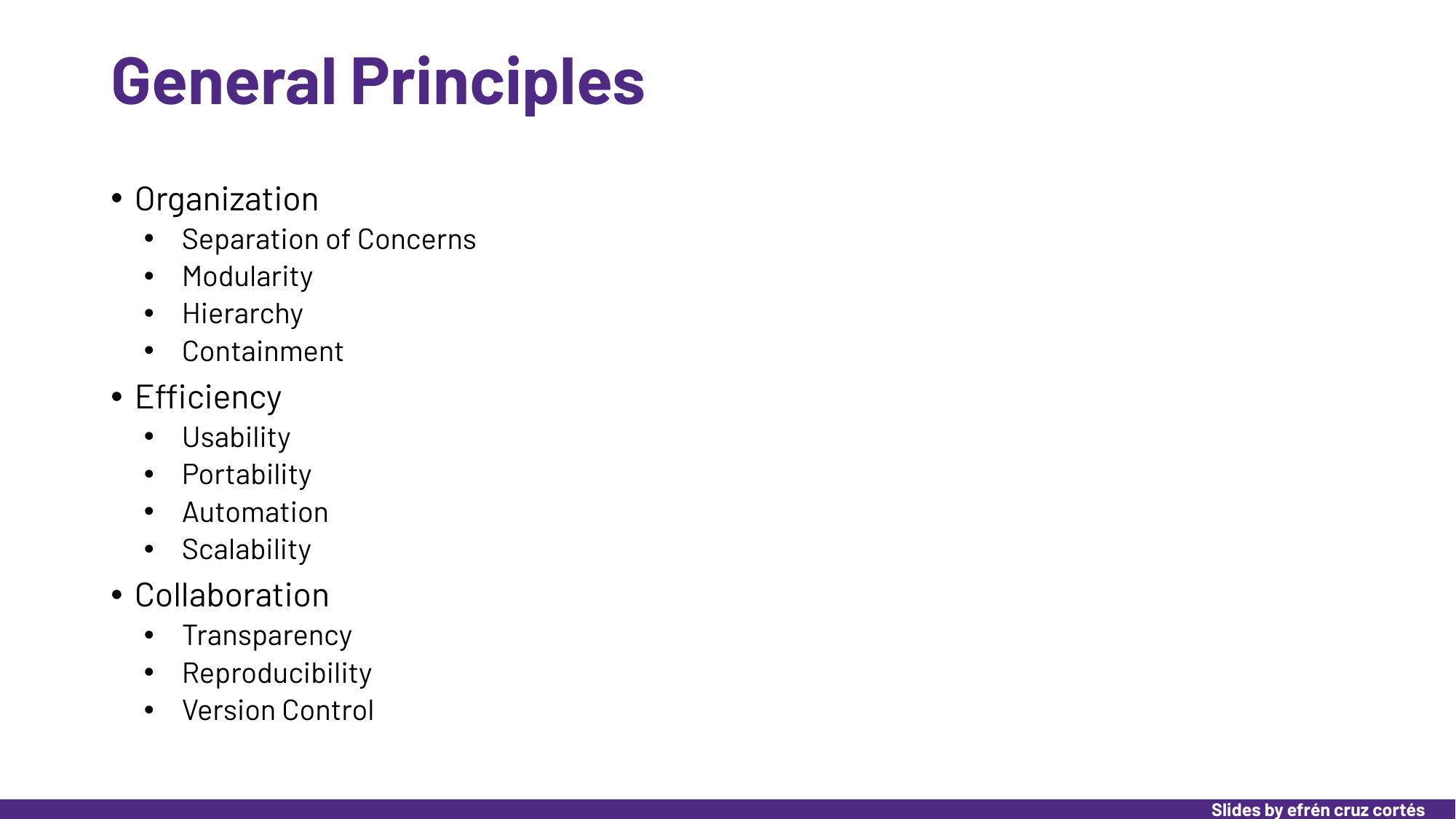

# General Principles
Organization
Separation of Concerns
Modularity
Hierarchy
Containment
Efficiency
Usability
Portability
Automation
Scalability
Collaboration
Transparency
Reproducibility
Version Control